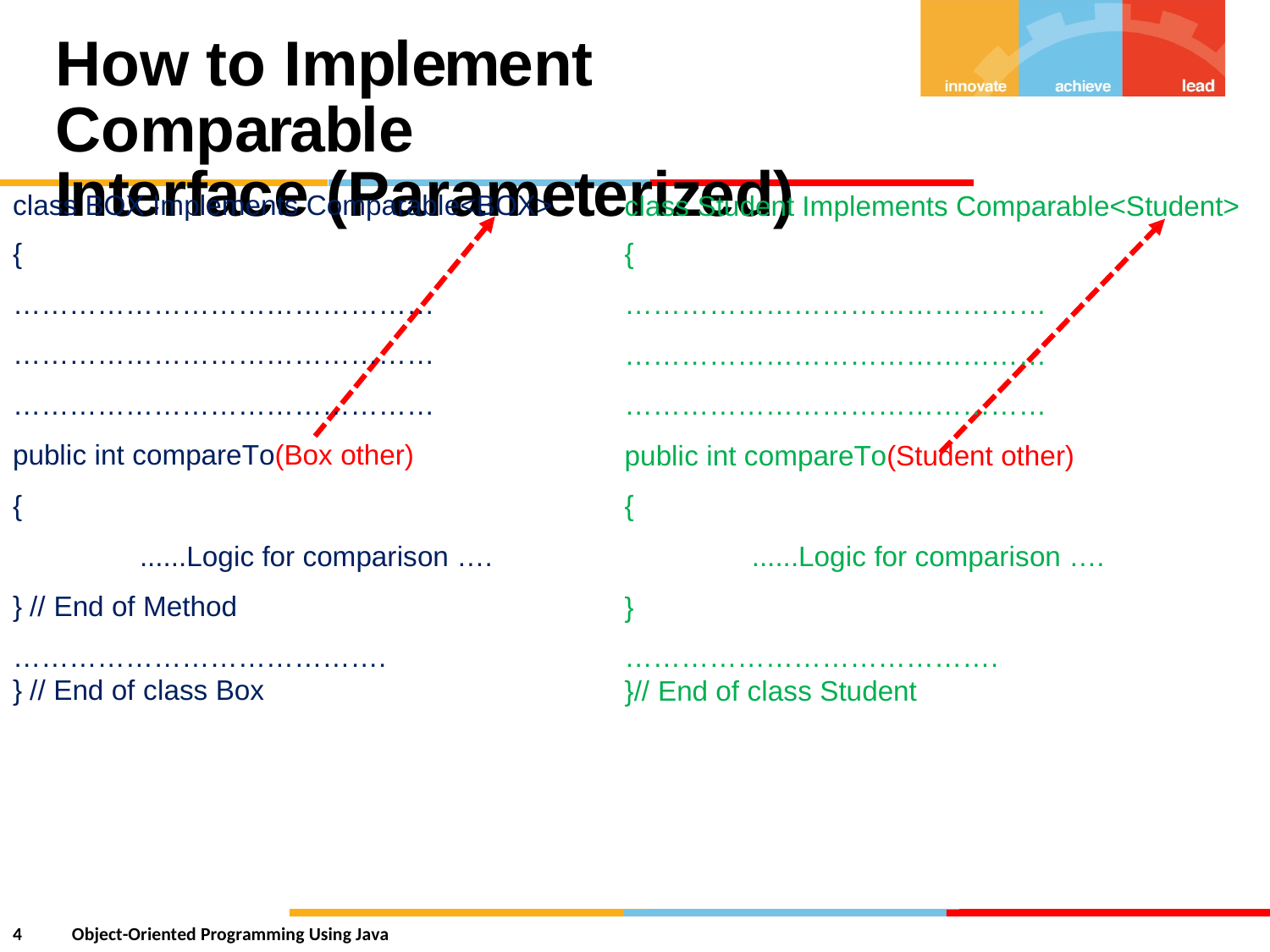

How to Implement Comparable
Interface (Parameterized)

class BOX Implements Comparable<BOX>
{
………………………………………
………………………………………
………………………………………
public int compareTo(Box other)
{
......Logic for comparison ….
} // End of Method
………………………………….
} // End of class Box
class Student Implements Comparable<Student>
{
………………………………………
………………………………………
………………………………………
public int compareTo(Student other)
{
......Logic for comparison ….
}
………………………………….
}// End of class Student

4
Object-Oriented Programming Using Java